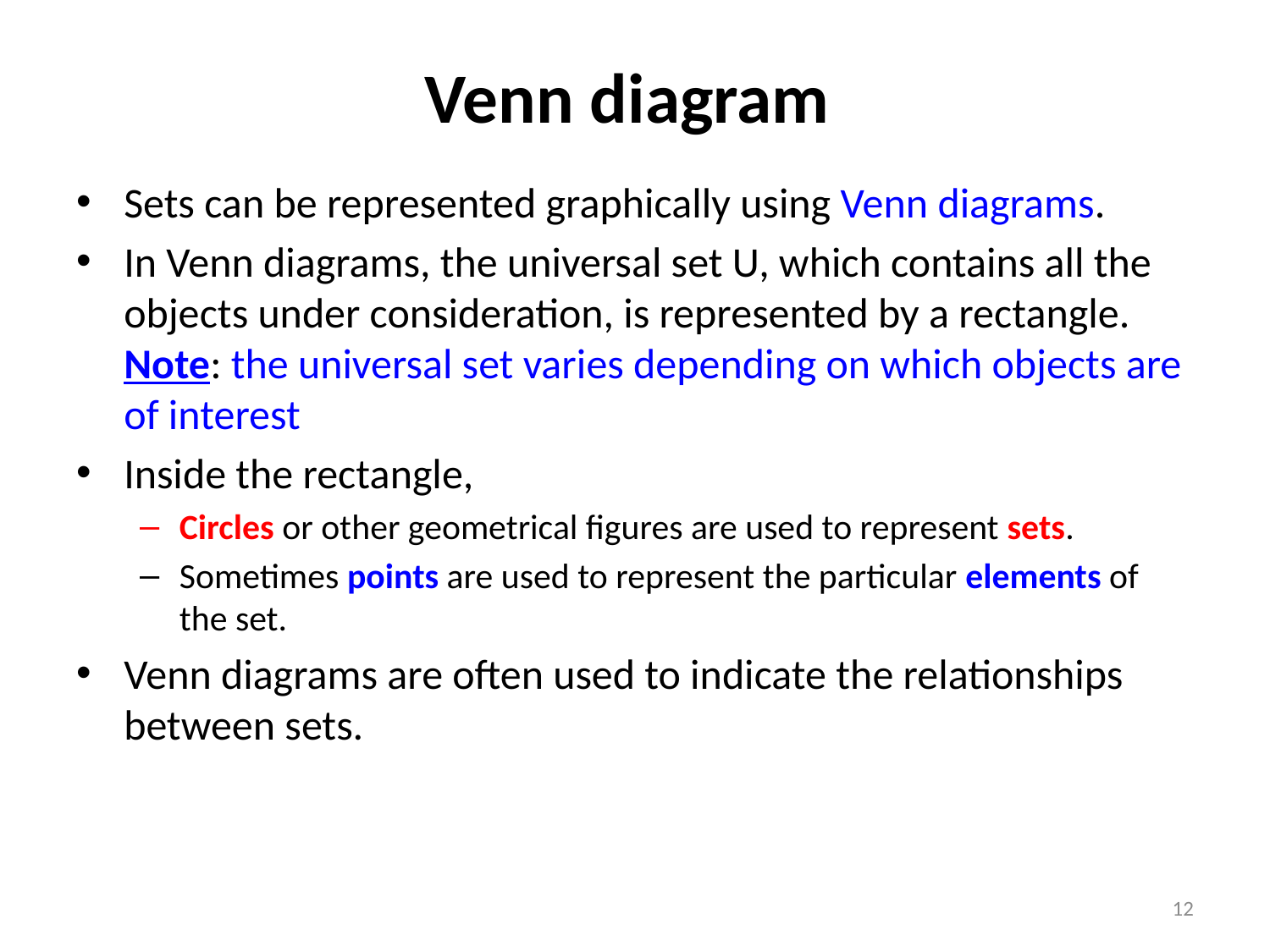

# Venn diagram
Sets can be represented graphically using Venn diagrams.
In Venn diagrams, the universal set U, which contains all the objects under consideration, is represented by a rectangle. Note: the universal set varies depending on which objects are of interest
Inside the rectangle,
Circles or other geometrical figures are used to represent sets.
Sometimes points are used to represent the particular elements of the set.
Venn diagrams are often used to indicate the relationships between sets.

12